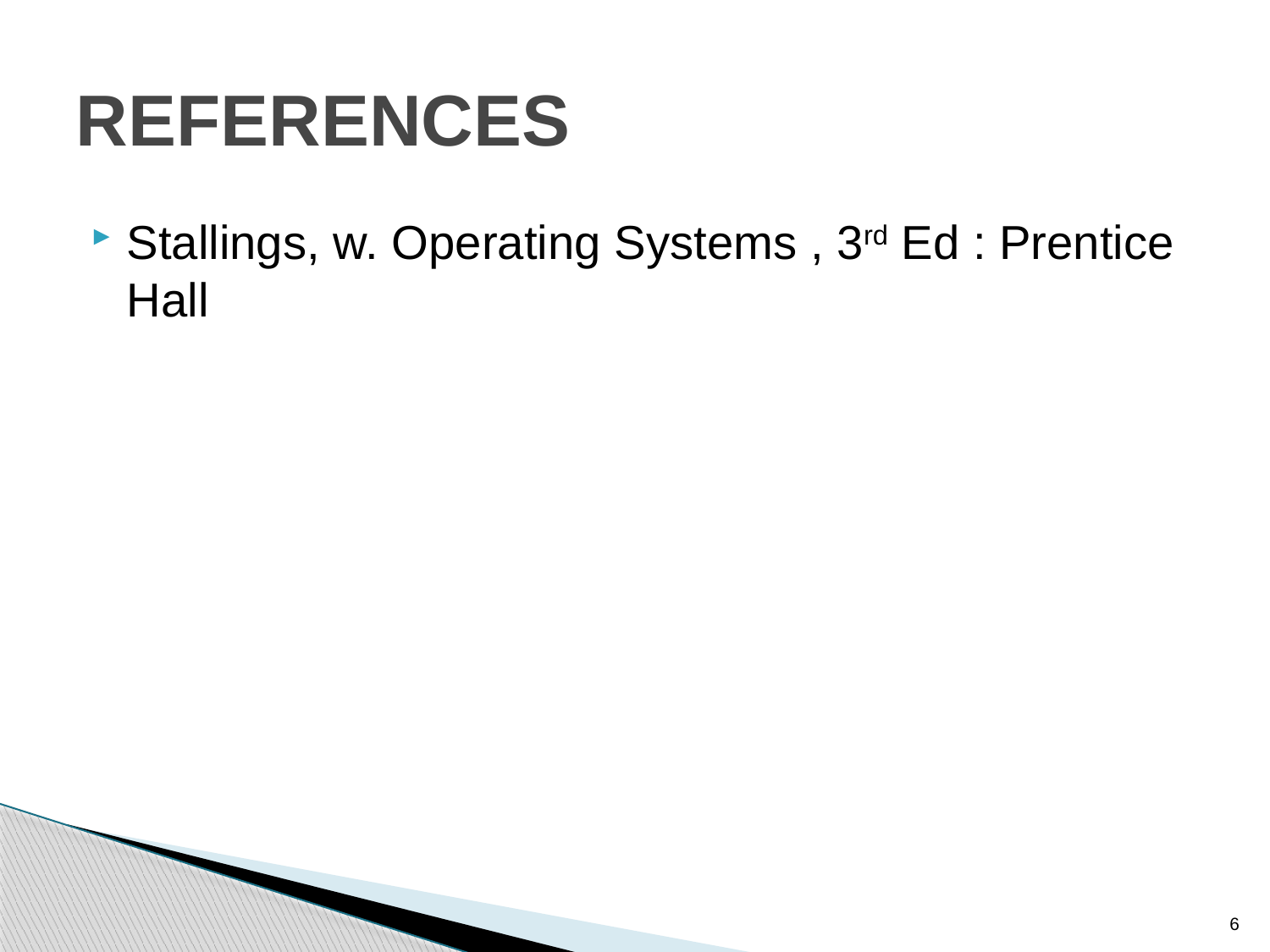

# REFERENCES
Stallings, w. Operating Systems , 3rd Ed : Prentice  Hall

6